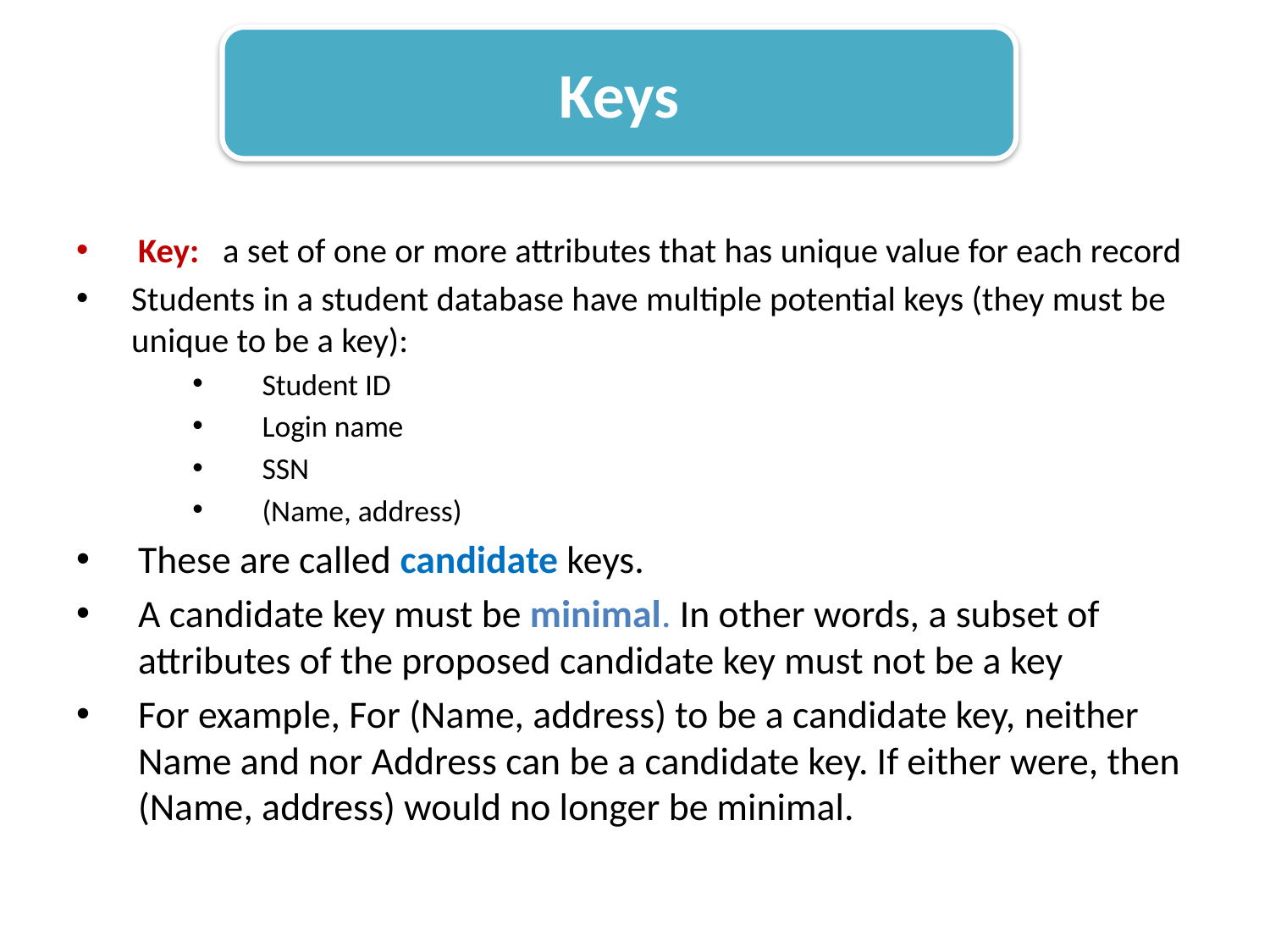

Keys

Key:   a set of one or more attributes that has unique value for each record
Students in a student database have multiple potential keys (they must be unique to be a key):
Student ID
Login name
SSN
(Name, address)
These are called candidate keys.
A candidate key must be minimal. In other words, a subset of attributes of the proposed candidate key must not be a key
For example, For (Name, address) to be a candidate key, neither Name and nor Address can be a candidate key. If either were, then (Name, address) would no longer be minimal.